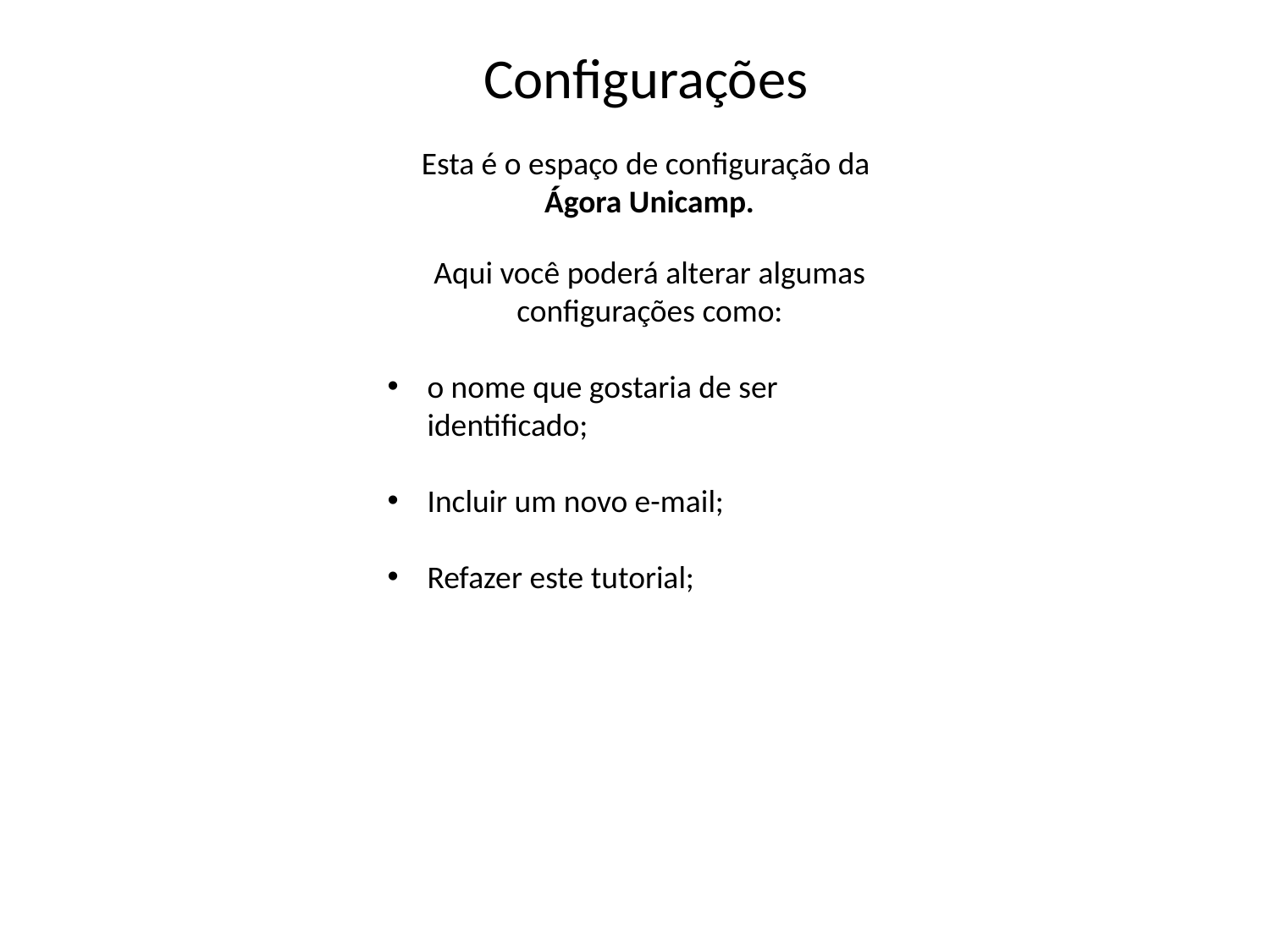

Configurações
Esta é o espaço de configuração da
 Ágora Unicamp.
Aqui você poderá alterar algumas configurações como:

o nome que gostaria de ser identificado;

Incluir um novo e-mail;

Refazer este tutorial;